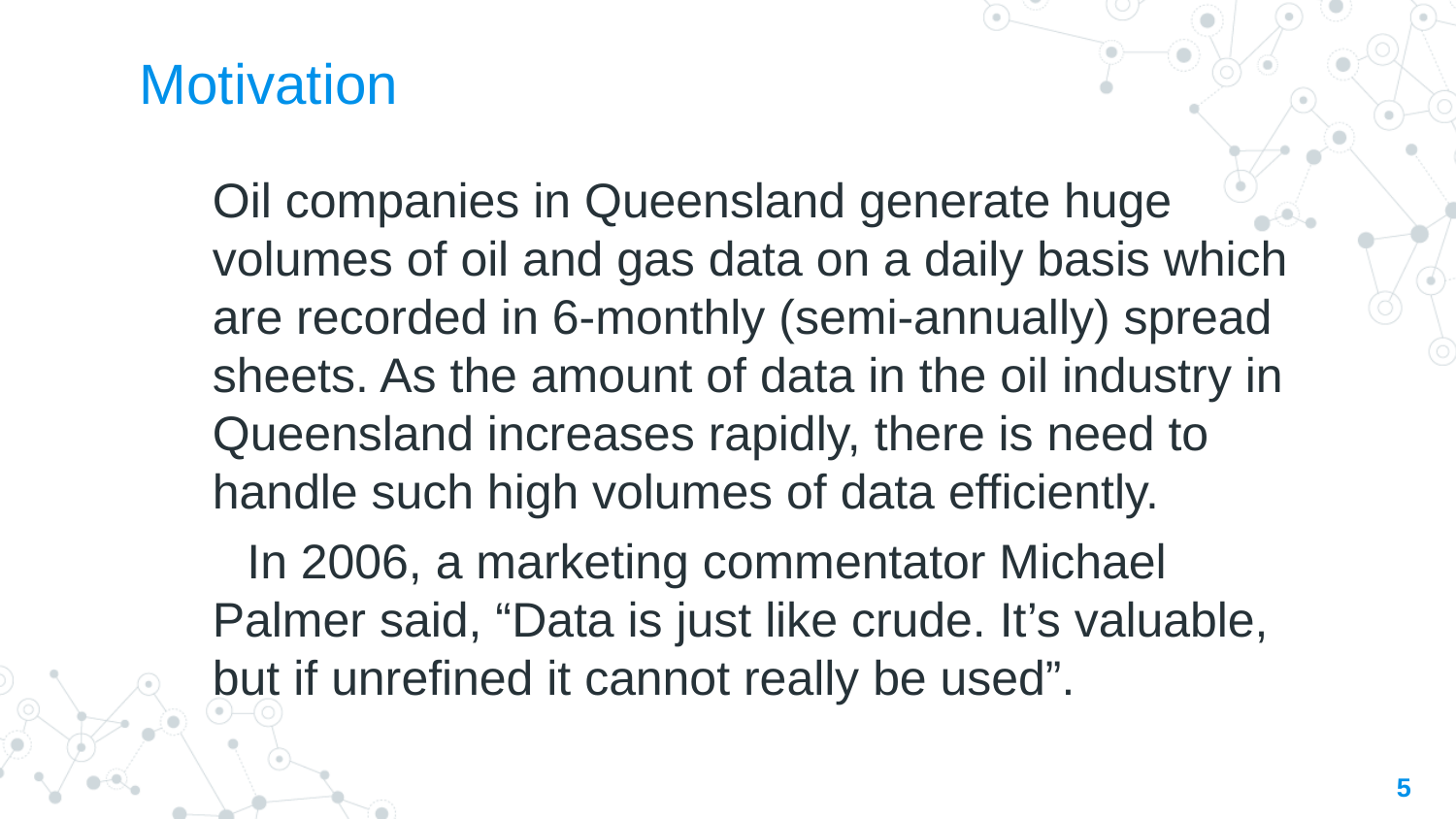

# Motivation
	Oil companies in Queensland generate huge volumes of oil and gas data on a daily basis which are recorded in 6-monthly (semi-annually) spread sheets. As the amount of data in the oil industry in Queensland increases rapidly, there is need to handle such high volumes of data efficiently.
       In 2006, a marketing commentator Michael Palmer said, “Data is just like crude. It’s valuable, but if unrefined it cannot really be used”.

5